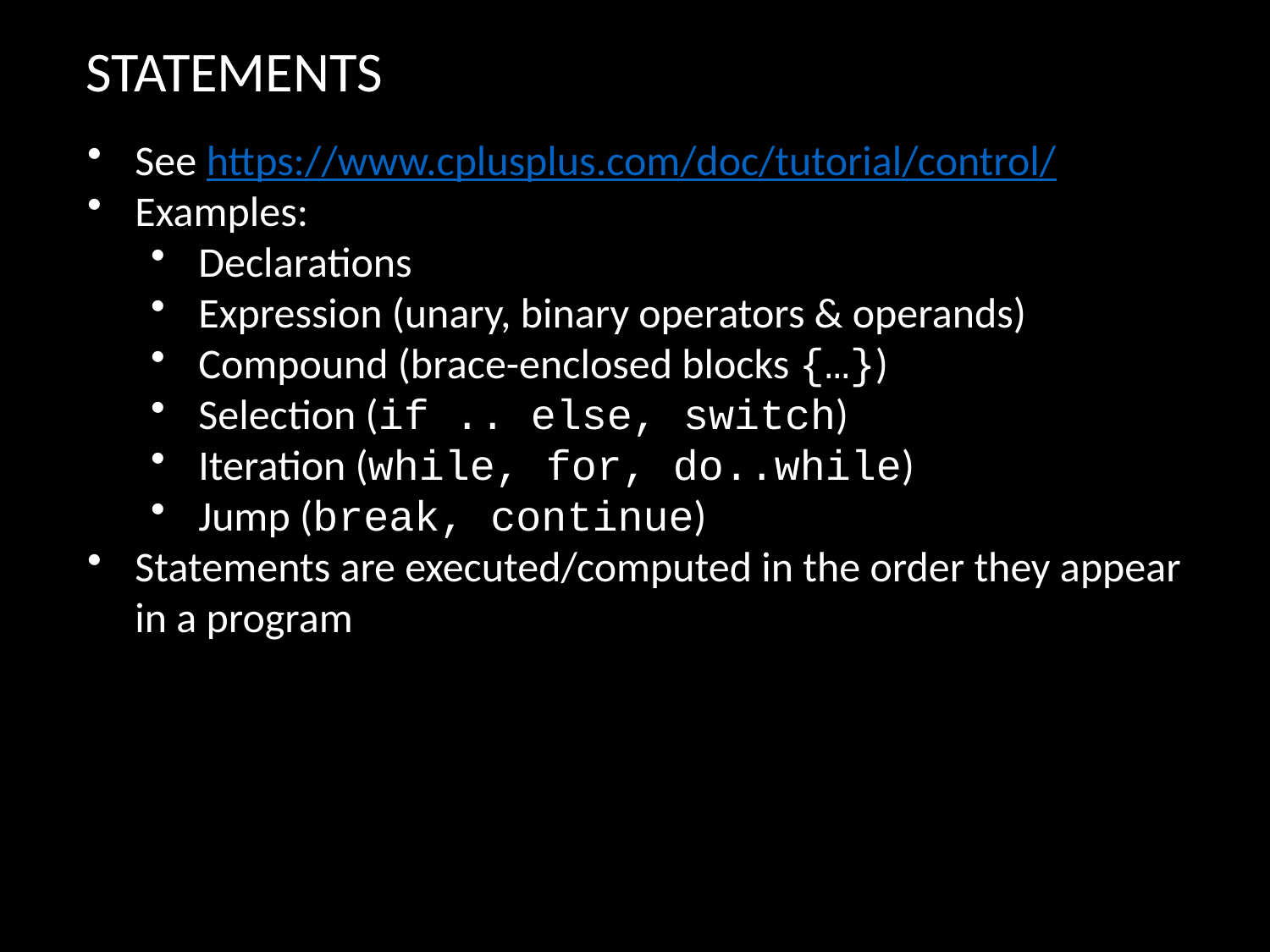

STATEMENTS
See https://www.cplusplus.com/doc/tutorial/control/
Examples:
Declarations
Expression (unary, binary operators & operands)
Compound (brace-enclosed blocks {…})
Selection (if .. else, switch)
Iteration (while, for, do..while)
Jump (break, continue)
Statements are executed/computed in the order they appear in a program